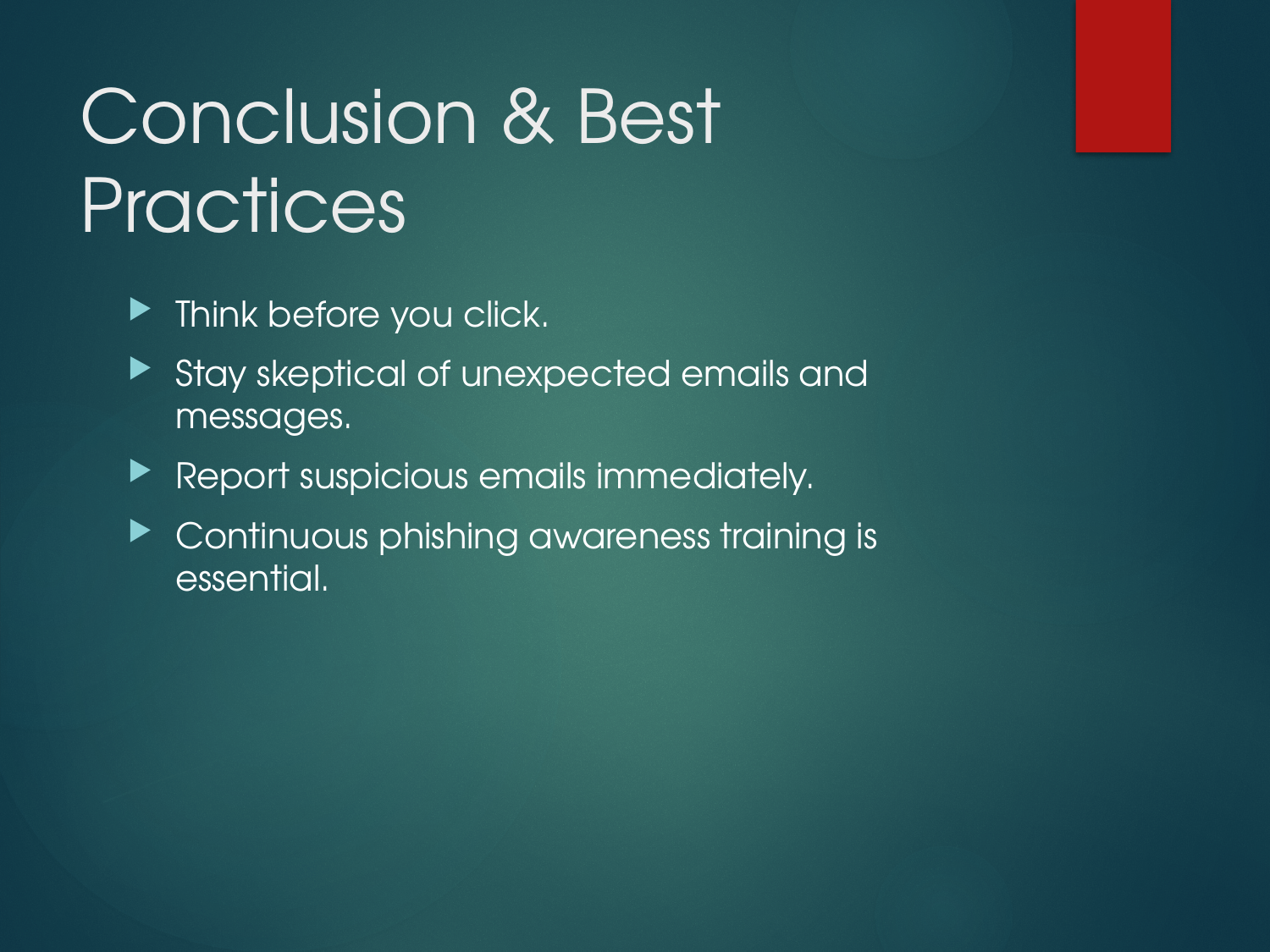

# Conclusion & Best Practices
Think before you click.
Stay skeptical of unexpected emails and messages.
Report suspicious emails immediately.
Continuous phishing awareness training is essential.